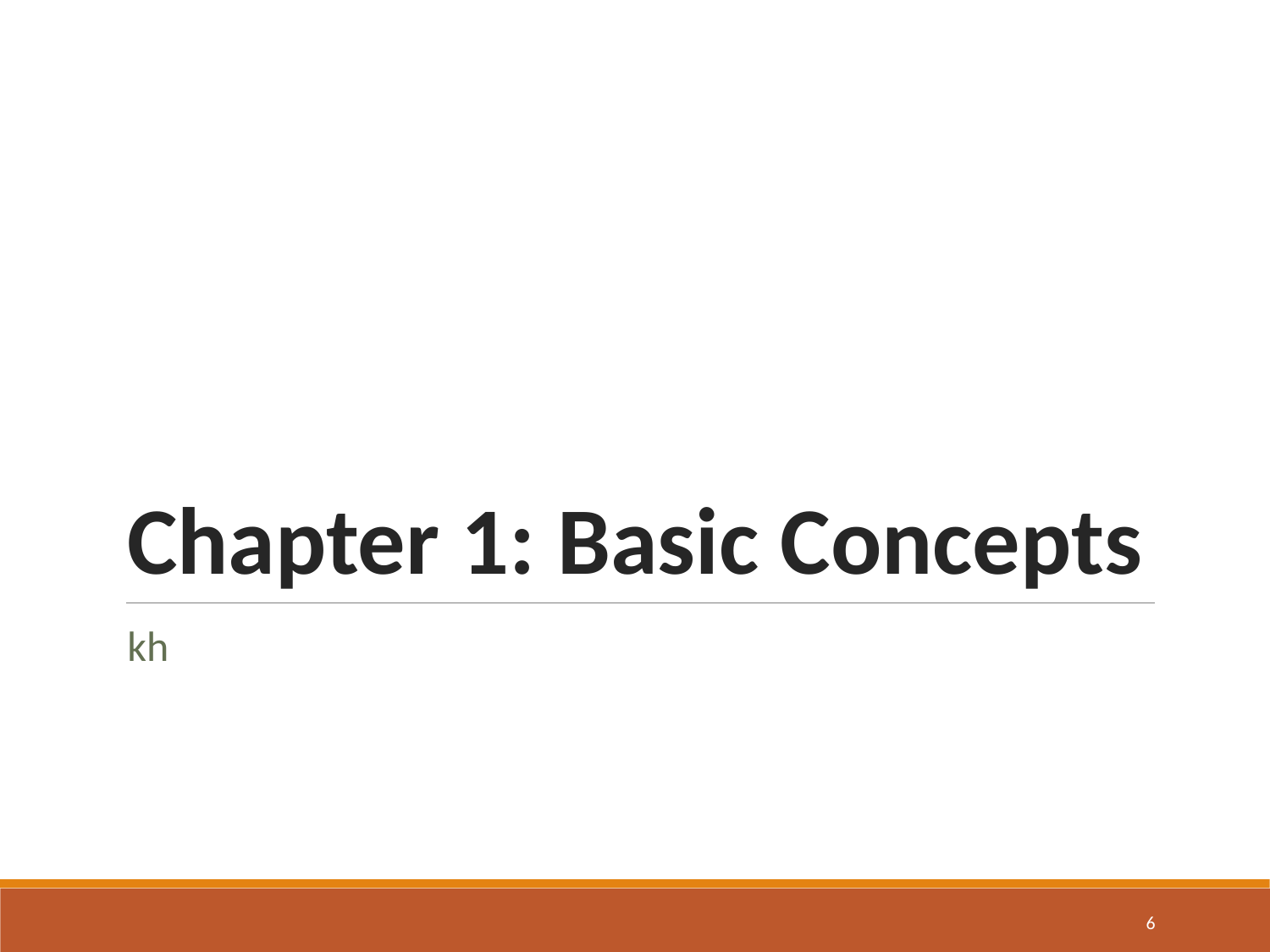

# Chapter 1: Basic Concepts
kh
6